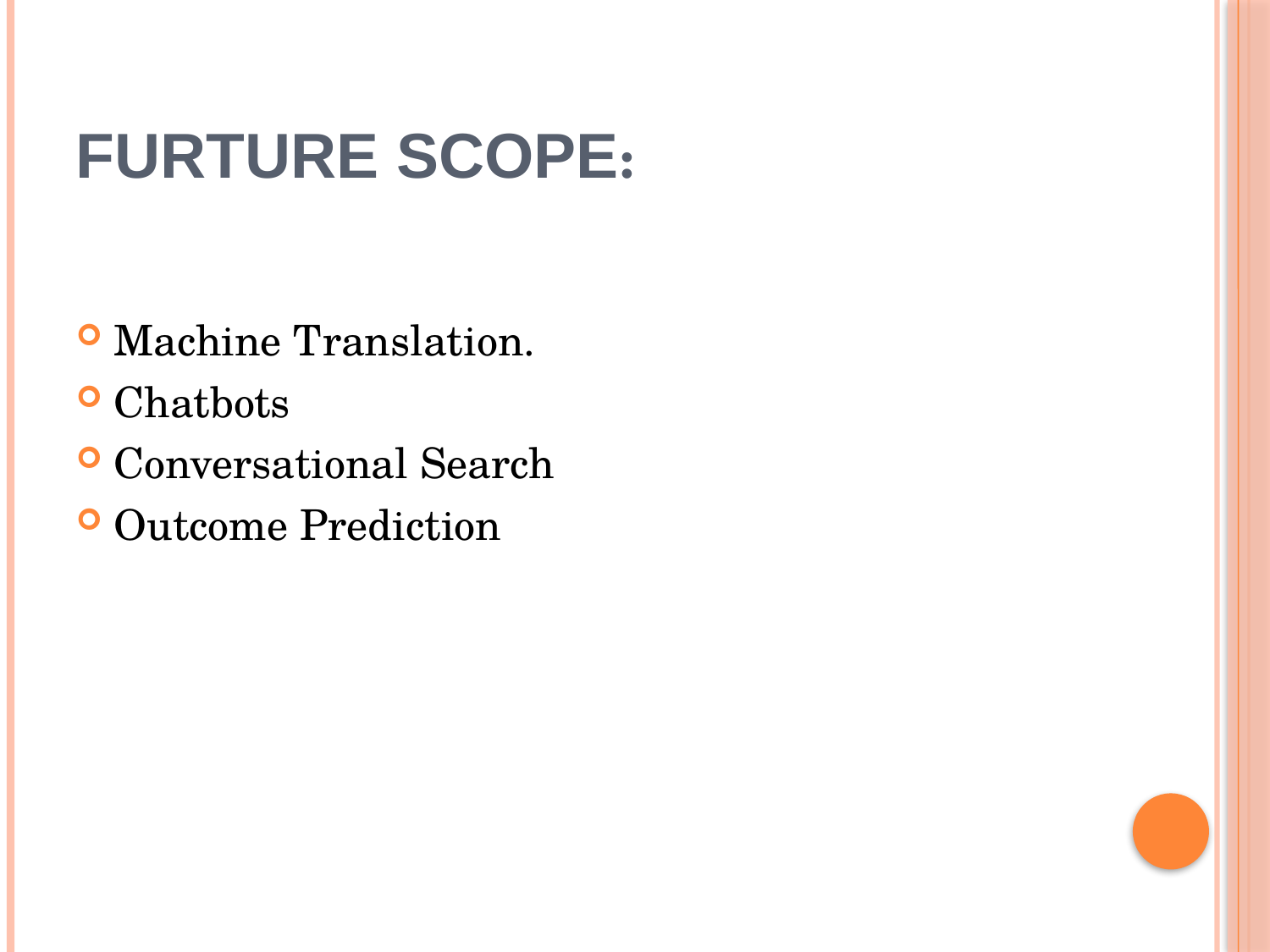

# Furture Scope:
Machine Translation.
Chatbots
Conversational Search
Outcome Prediction